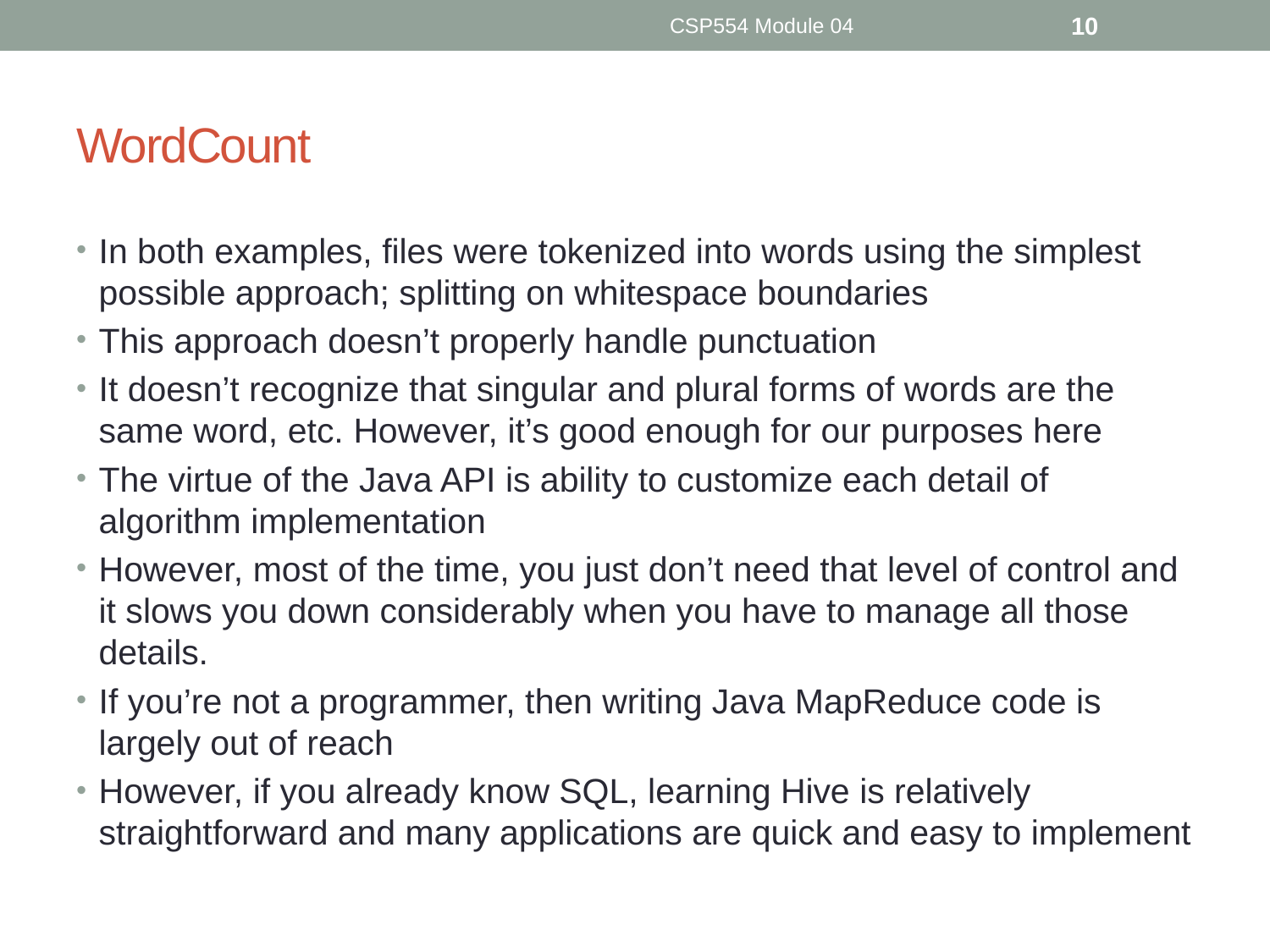

CSP554 Module 04
10
# WordCount
In both examples, files were tokenized into words using the simplest possible approach; splitting on whitespace boundaries
This approach doesn’t properly handle punctuation
It doesn’t recognize that singular and plural forms of words are the same word, etc. However, it’s good enough for our purposes here
The virtue of the Java API is ability to customize each detail of algorithm implementation
However, most of the time, you just don’t need that level of control and it slows you down considerably when you have to manage all those details.
If you’re not a programmer, then writing Java MapReduce code is largely out of reach
However, if you already know SQL, learning Hive is relatively straightforward and many applications are quick and easy to implement